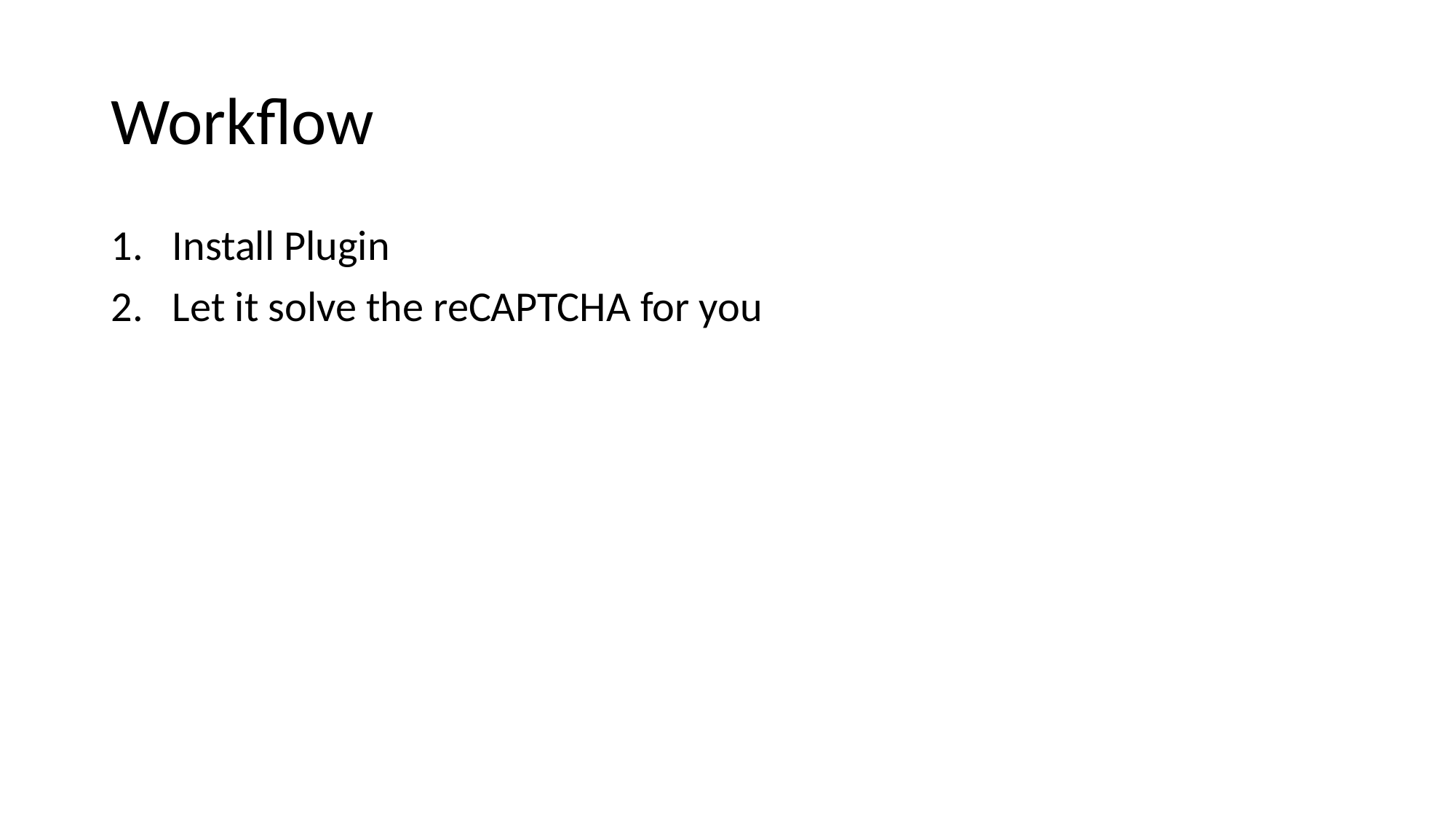

# Workflow
Install Plugin
Let it solve the reCAPTCHA for you